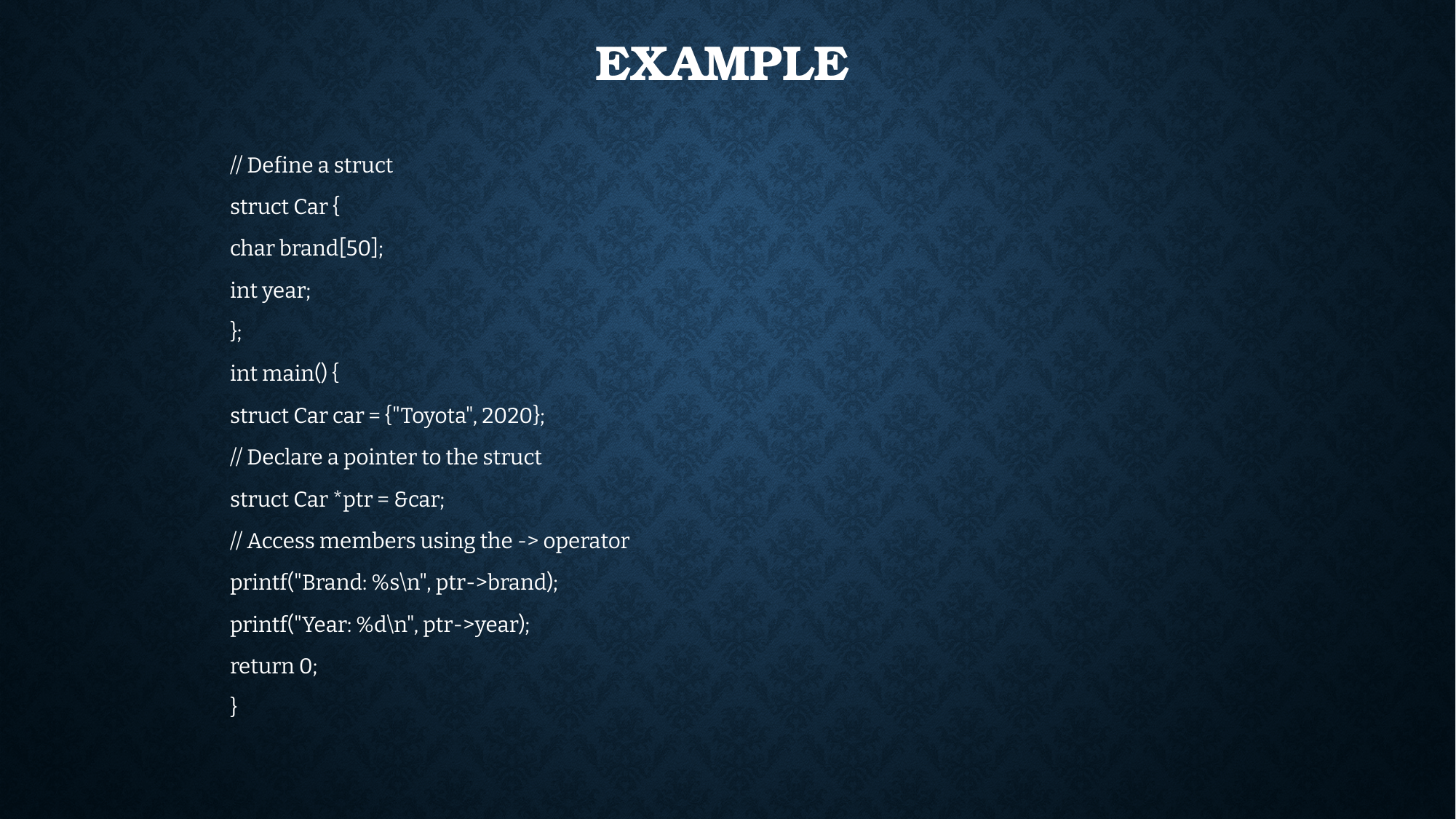

# Example
// Define a struct
struct Car {
char brand[50];
int year;
};
int main() {
struct Car car = {"Toyota", 2020};
// Declare a pointer to the struct
struct Car *ptr = &car;
// Access members using the -> operator
printf("Brand: %s\n", ptr->brand);
printf("Year: %d\n", ptr->year);
return 0;
}